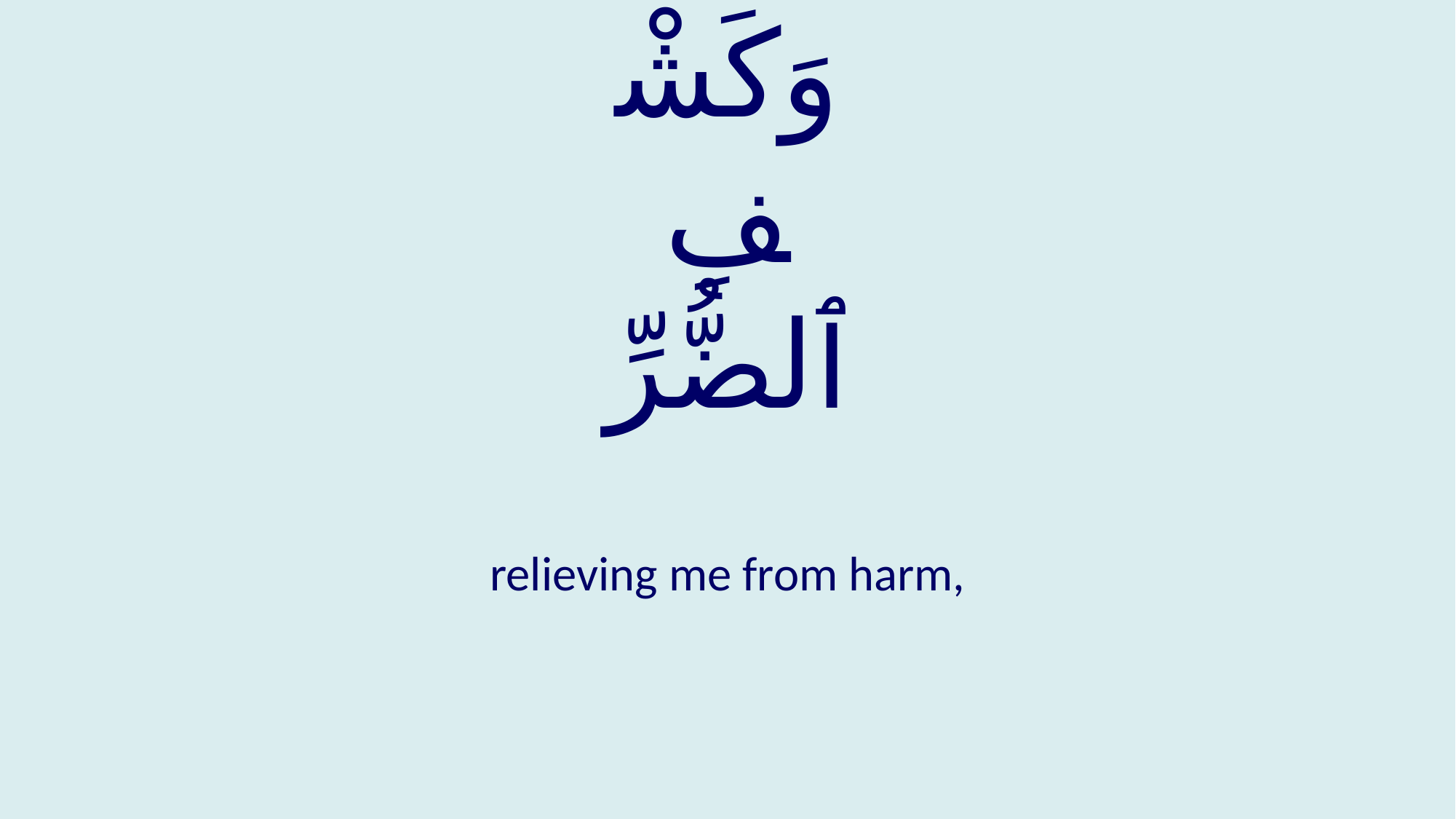

# وَكَشْفِ ٱلضُّرِّ
relieving me from harm,